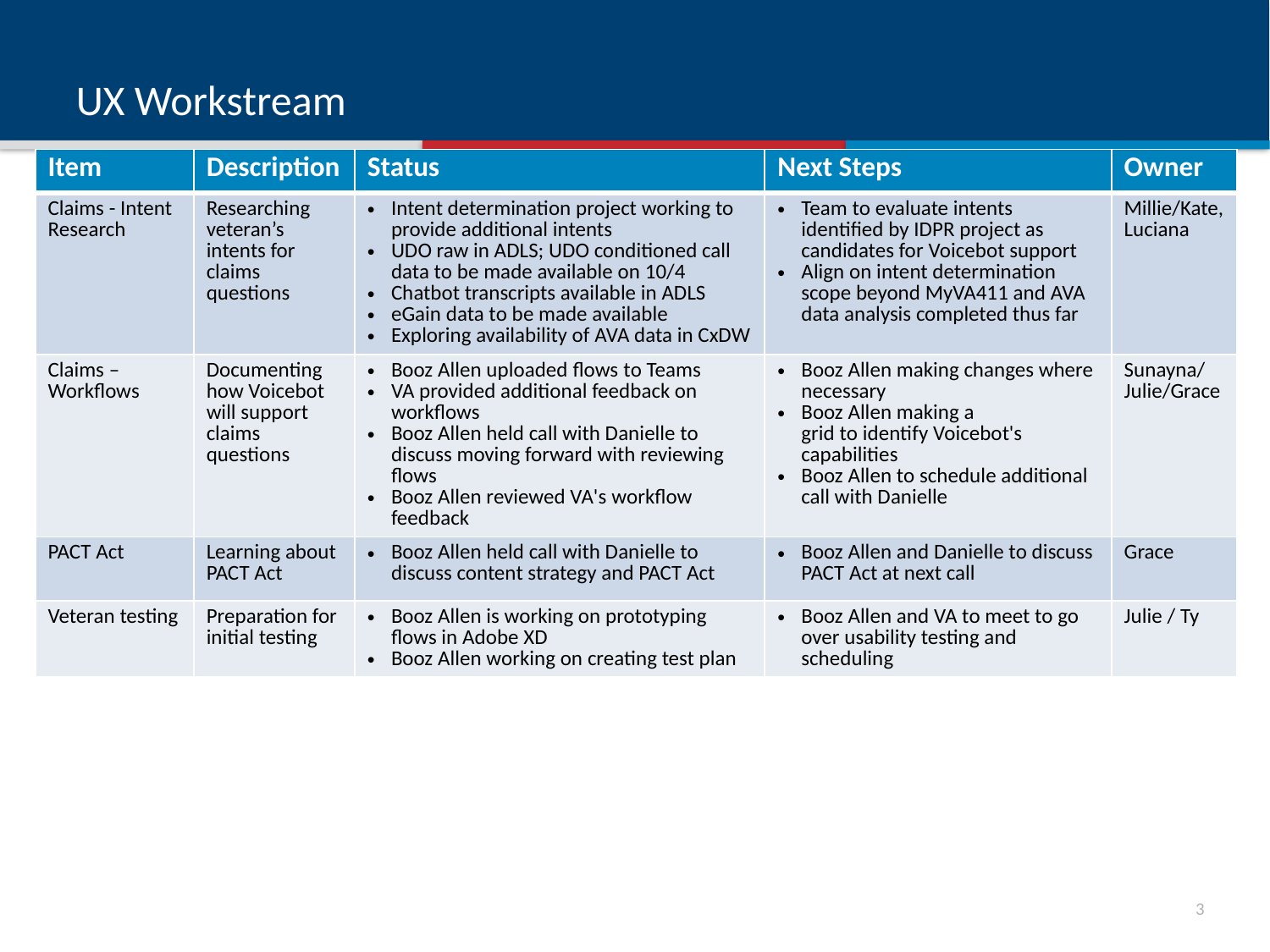

# UX Workstream
| Item | Description | Status | Next Steps | Owner |
| --- | --- | --- | --- | --- |
| Claims - Intent Research | Researching veteran’s intents for claims questions | Intent determination project working to provide additional intents UDO raw in ADLS; UDO conditioned call data to be made available on 10/4 Chatbot transcripts available in ADLS eGain data to be made available Exploring availability of AVA data in CxDW | Team to evaluate intents identified by IDPR project as candidates for Voicebot support Align on intent determination scope beyond MyVA411 and AVA data analysis completed thus far | Millie/Kate, Luciana |
| Claims – Workflows | Documenting how Voicebot will support claims questions | Booz Allen uploaded flows to Teams VA provided additional feedback on workflows  Booz Allen held call with Danielle to discuss moving forward with reviewing flows Booz Allen reviewed VA's workflow feedback | Booz Allen making changes where necessary Booz Allen making a grid to identify Voicebot's capabilities  Booz Allen to schedule additional call with Danielle | Sunayna/ Julie/Grace |
| PACT Act | Learning about PACT Act | Booz Allen held call with Danielle to discuss content strategy and PACT Act | Booz Allen and Danielle to discuss PACT Act at next call | Grace |
| Veteran testing | Preparation for initial testing | Booz Allen is working on prototyping flows in Adobe XD Booz Allen working on creating test plan | Booz Allen and VA to meet to go over usability testing and scheduling | Julie / Ty |
3